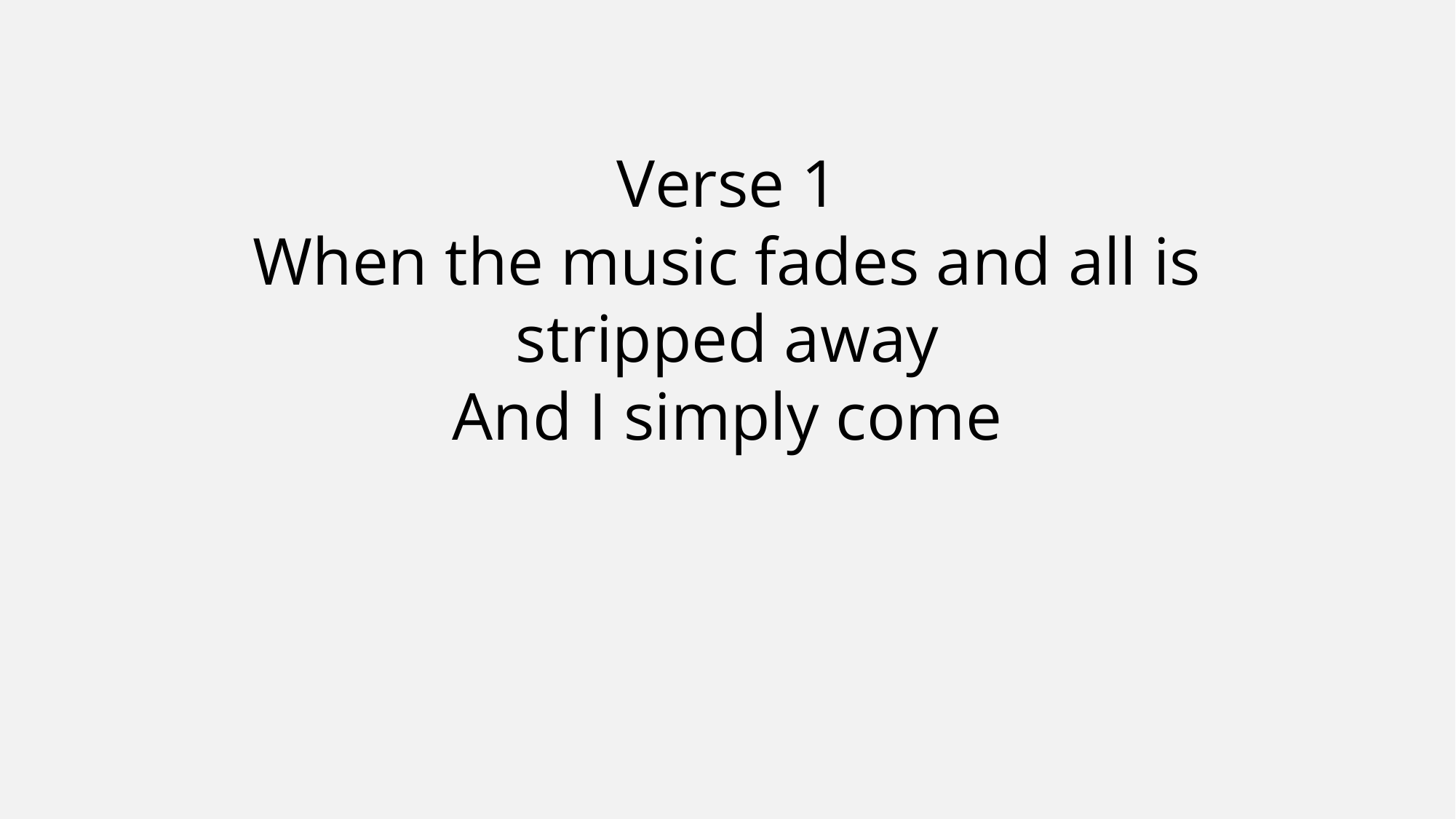

Verse 1
When the music fades and all is stripped away
And I simply come